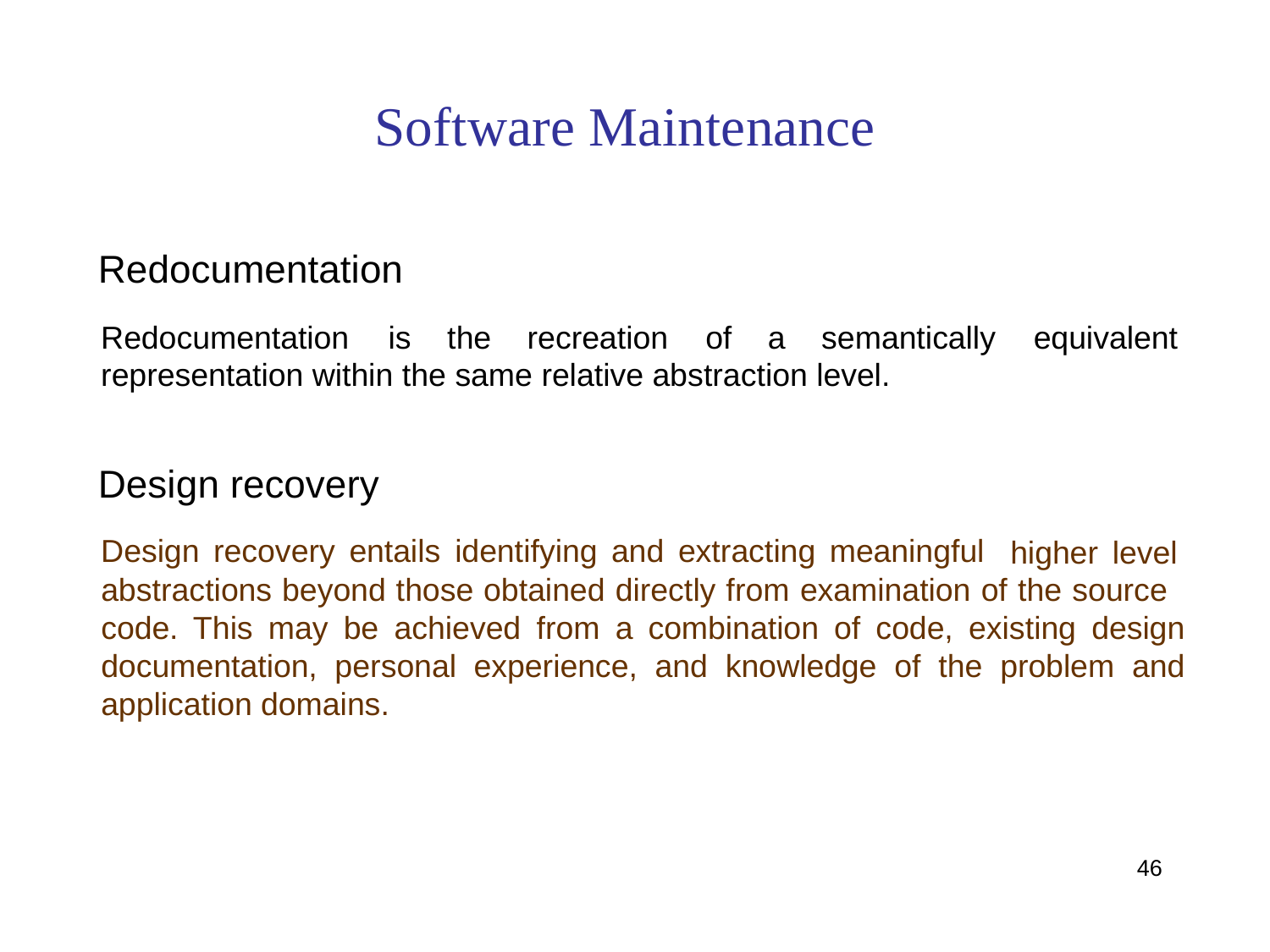

Software Maintenance
Redocumentation
Redocumentation
is
the
recreation
of
a
semantically
equivalent
representation within the same relative abstraction level.
Design recovery
Design recovery entails identifying and extracting meaningful
higher level
abstractions beyond those obtained directly from examination of the source
code. This may be achieved from a combination of code, existing design documentation, personal experience, and knowledge of the problem and application domains.
46